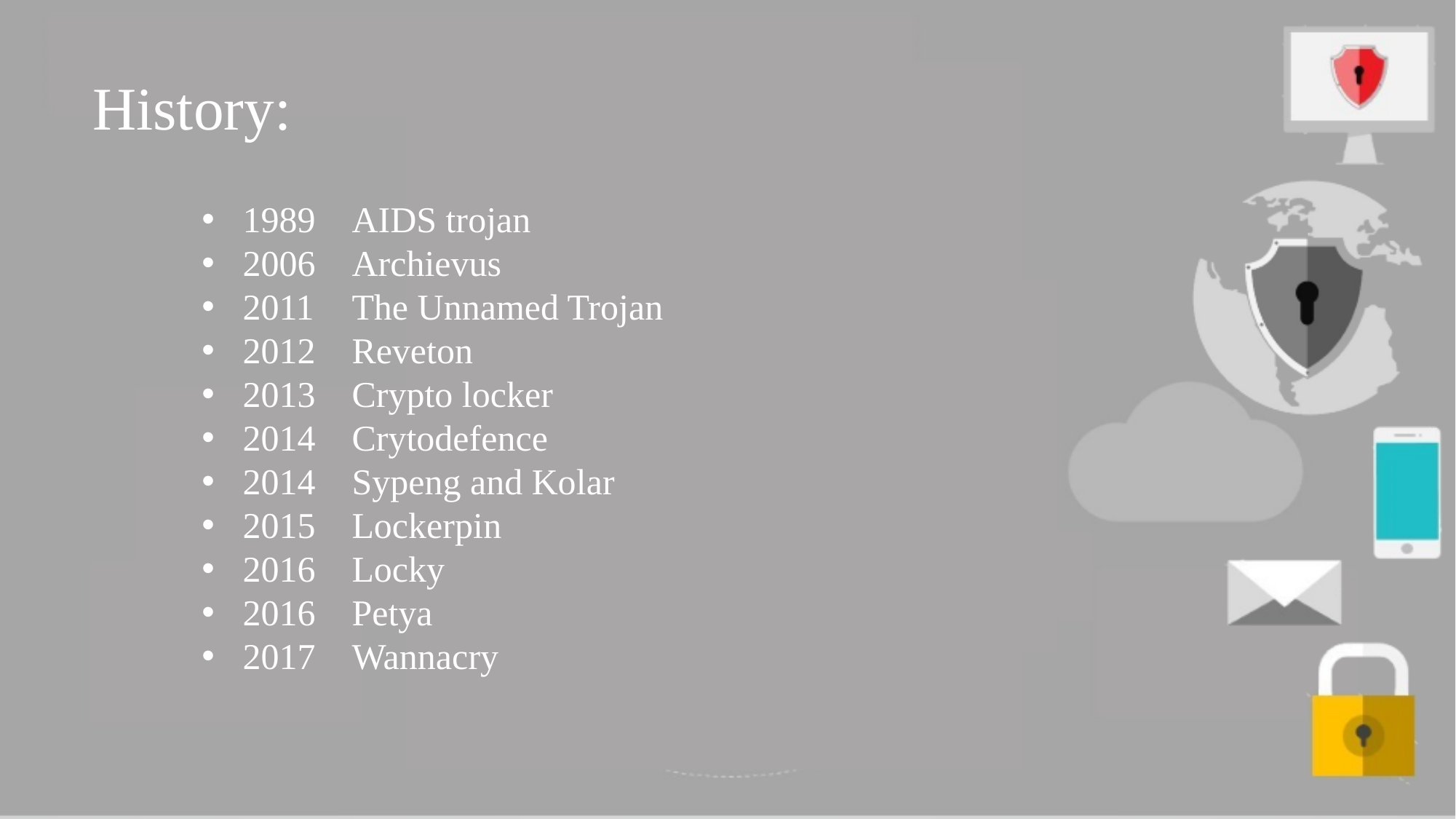

History:
1989 	AIDS trojan
2006 	Archievus
2011 	The Unnamed Trojan
2012 	Reveton
2013 	Crypto locker
2014 	Crytodefence
2014 	Sypeng and Kolar
2015 	Lockerpin
2016 	Locky
2016 	Petya
2017 	Wannacry